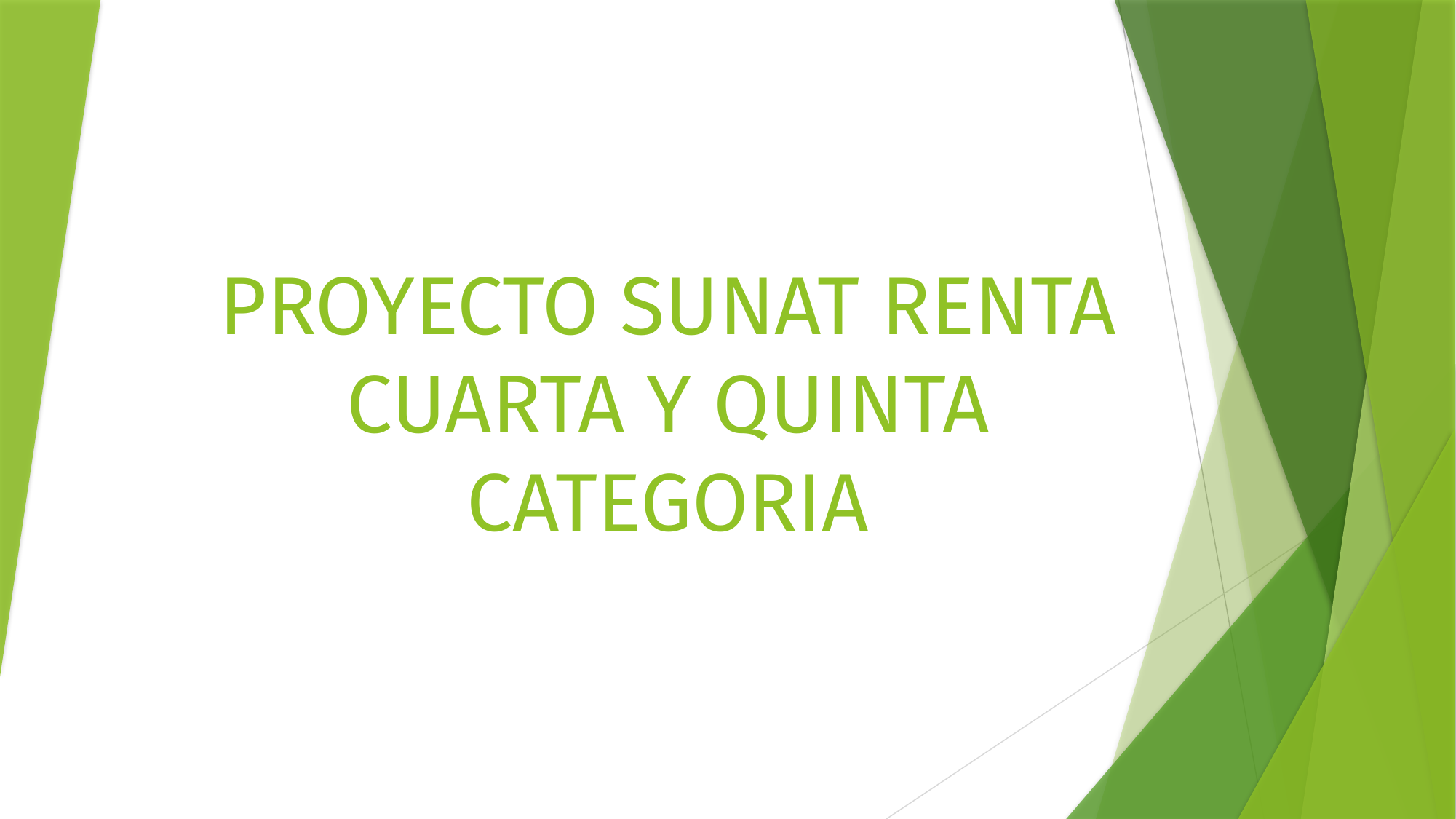

# PROYECTO SUNAT RENTA CUARTA Y QUINTA CATEGORIA